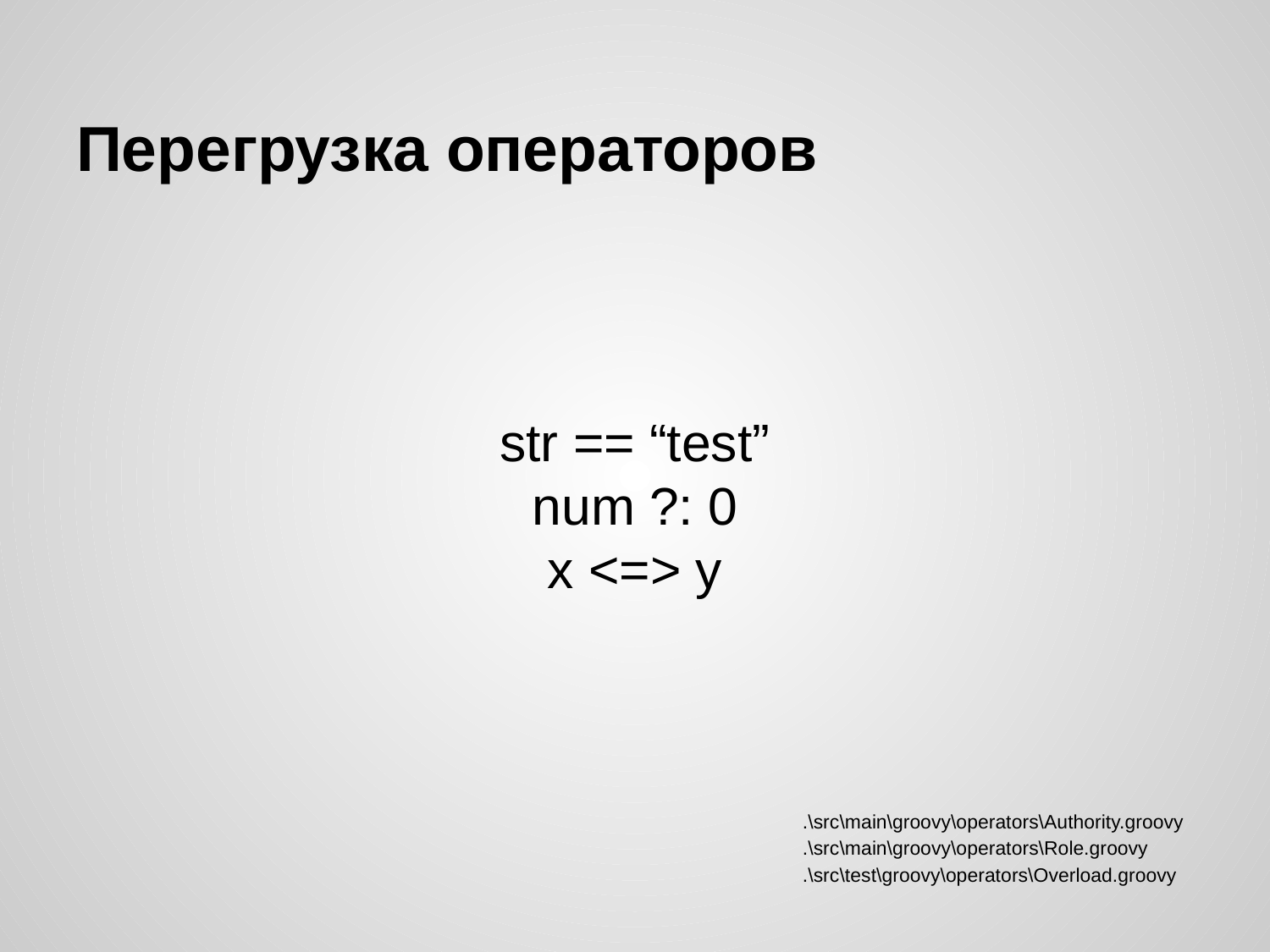

# Перегрузка операторов
str == “test”
num ?: 0
x <=> y

.\src\main\groovy\operators\Authority.groovy
.\src\main\groovy\operators\Role.groovy
.\src\test\groovy\operators\Overload.groovy